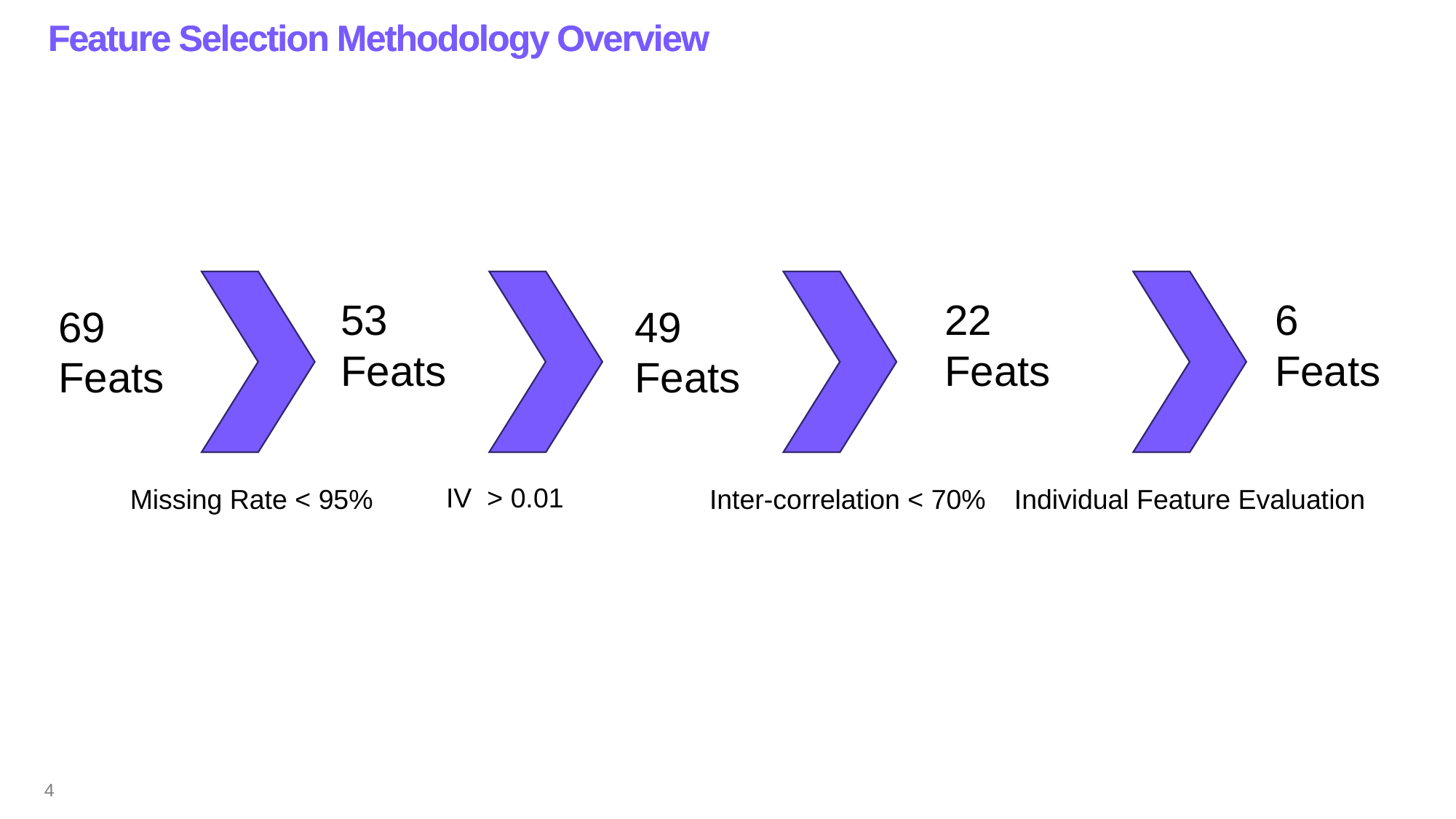

Feature Selection Methodology Overview
Feature Selection Methodology Overview

49
Feats

53
Feats
22
Feats
6
Feats
69
Feats
IV  > 0.01
Missing Rate < 95%
Inter-correlation < 70%
Individual Feature Evaluation

4